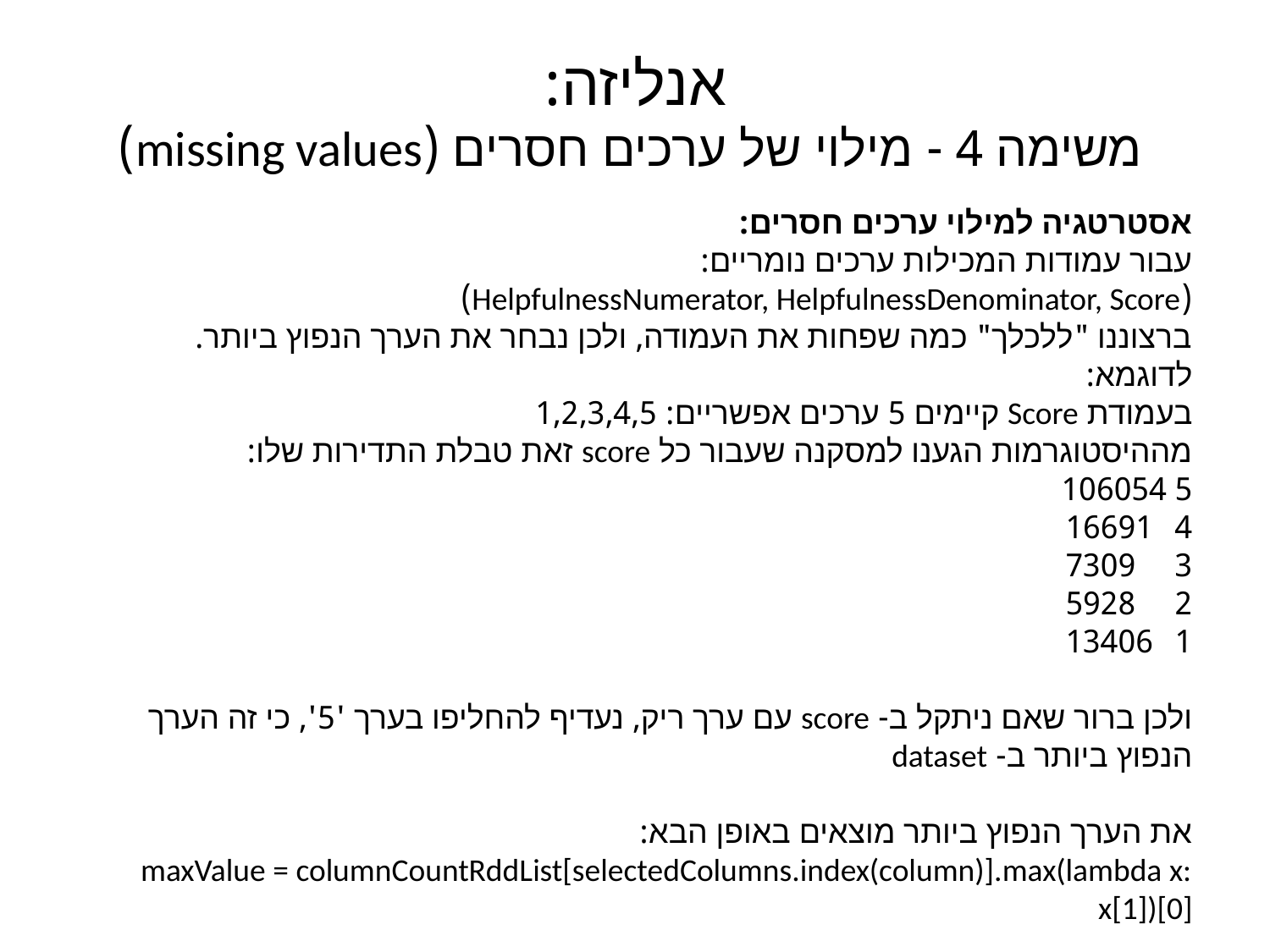

# אנליזה:
משימה 4 - מילוי של ערכים חסרים (missing values)
אסטרטגיה למילוי ערכים חסרים:
עבור עמודות המכילות ערכים נומריים:
(HelpfulnessNumerator, HelpfulnessDenominator, Score)
ברצוננו "ללכלך" כמה שפחות את העמודה, ולכן נבחר את הערך הנפוץ ביותר.
לדוגמא:
בעמודת Score קיימים 5 ערכים אפשריים: 1,2,3,4,5
מההיסטוגרמות הגענו למסקנה שעבור כל score זאת טבלת התדירות שלו:
5 	106054
4 	16691
3 	7309
2 	5928
1 	13406

ולכן ברור שאם ניתקל ב- score עם ערך ריק, נעדיף להחליפו בערך '5', כי זה הערך הנפוץ ביותר ב- dataset

את הערך הנפוץ ביותר מוצאים באופן הבא:
maxValue = columnCountRddList[selectedColumns.index(column)].max(lambda x: x[1])[0]